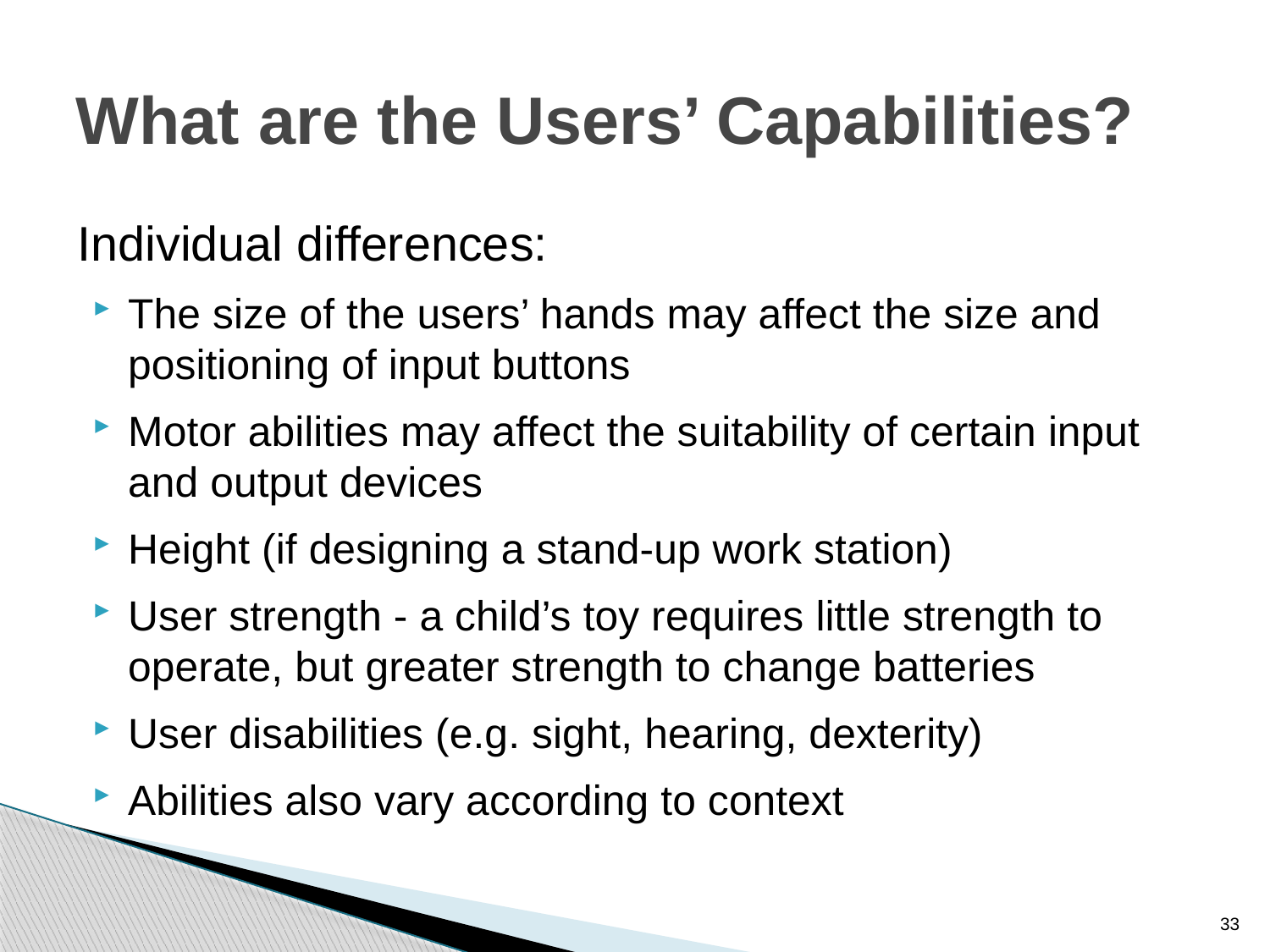

# What are the Users’ Capabilities?
Individual differences:
The size of the users’ hands may affect the size and positioning of input buttons
Motor abilities may affect the suitability of certain input and output devices
Height (if designing a stand-up work station)
User strength - a child’s toy requires little strength to operate, but greater strength to change batteries
User disabilities (e.g. sight, hearing, dexterity)
Abilities also vary according to context

33